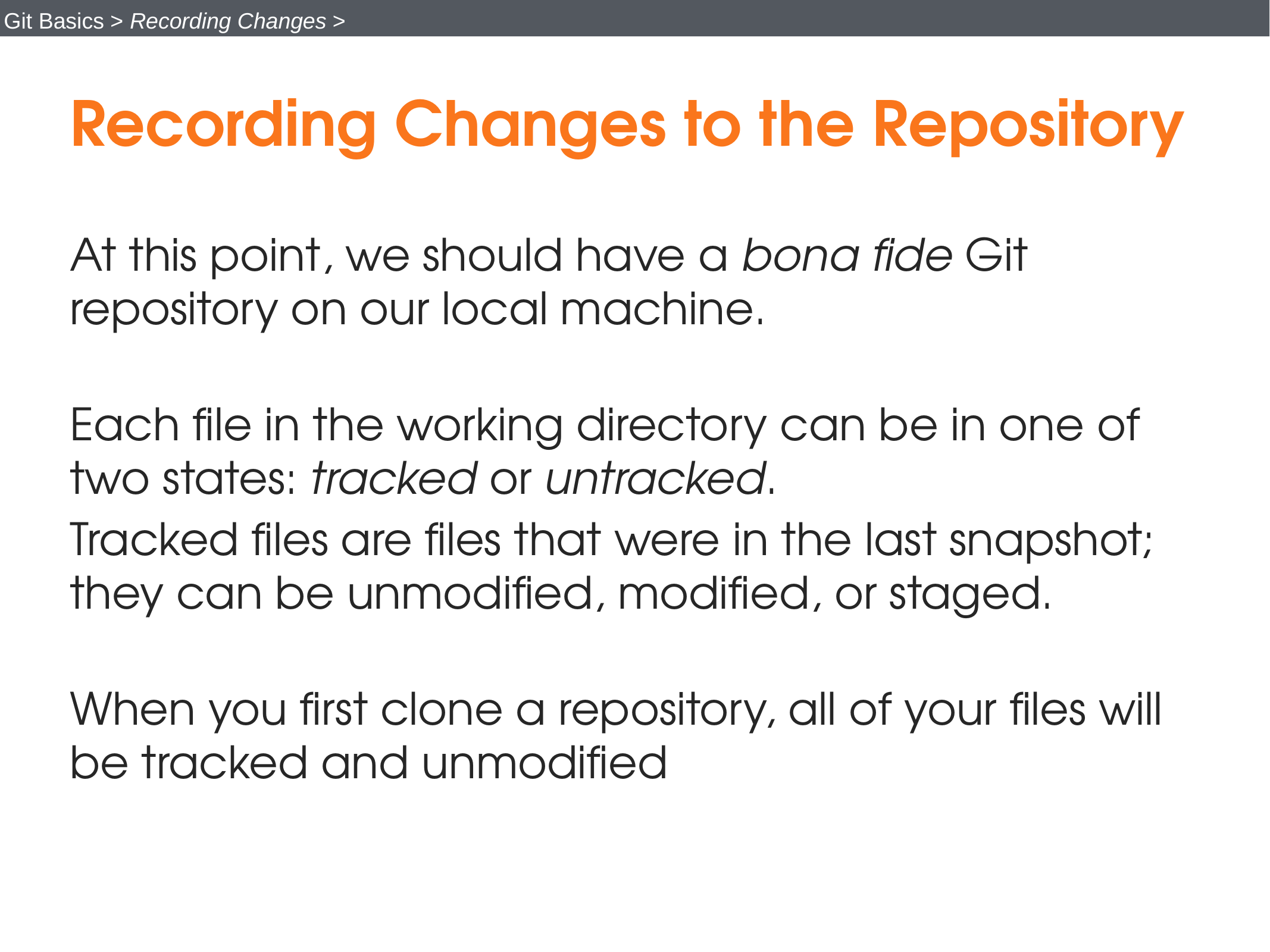

Git Basics > Recording Changes >
# Recording Changes to the Repository
At this point, we should have a bona fide Git repository on our local machine.

Each file in the working directory can be in one of two states: tracked or untracked.
Tracked files are files that were in the last snapshot; they can be unmodified, modified, or staged.

When you first clone a repository, all of your files will be tracked and unmodified